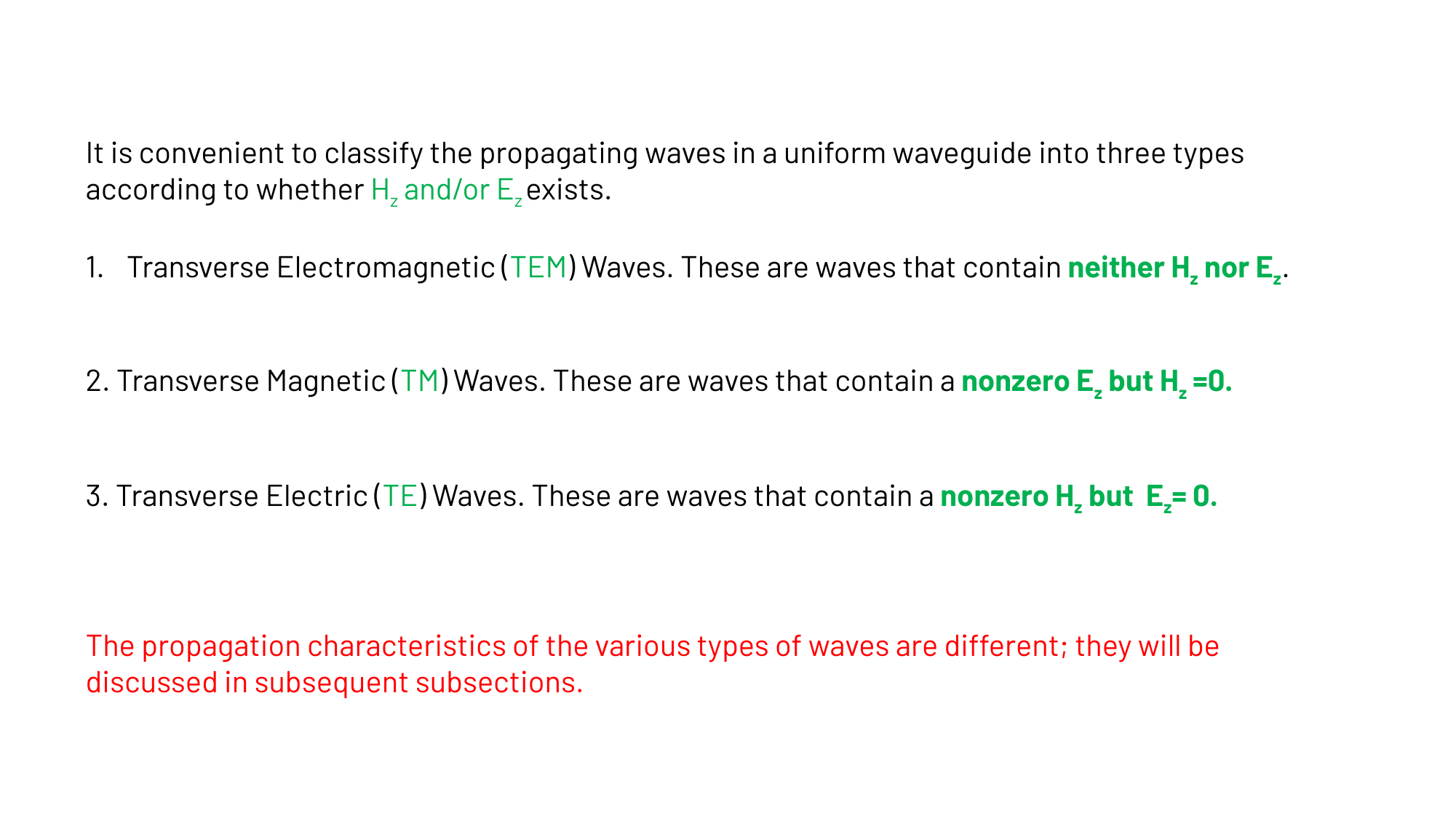

It is convenient to classify the propagating waves in a uniform waveguide into three types according to whether Hz and/or Ez exists.

Transverse Electromagnetic (TEM) Waves. These are waves that contain neither Hz nor Ez.

2. Transverse Magnetic (TM) Waves. These are waves that contain a nonzero Ez but Hz =0.

3. Transverse Electric (TE) Waves. These are waves that contain a nonzero Hz but  Ez= 0.

The propagation characteristics of the various types of waves are different; they will be discussed in subsequent subsections.